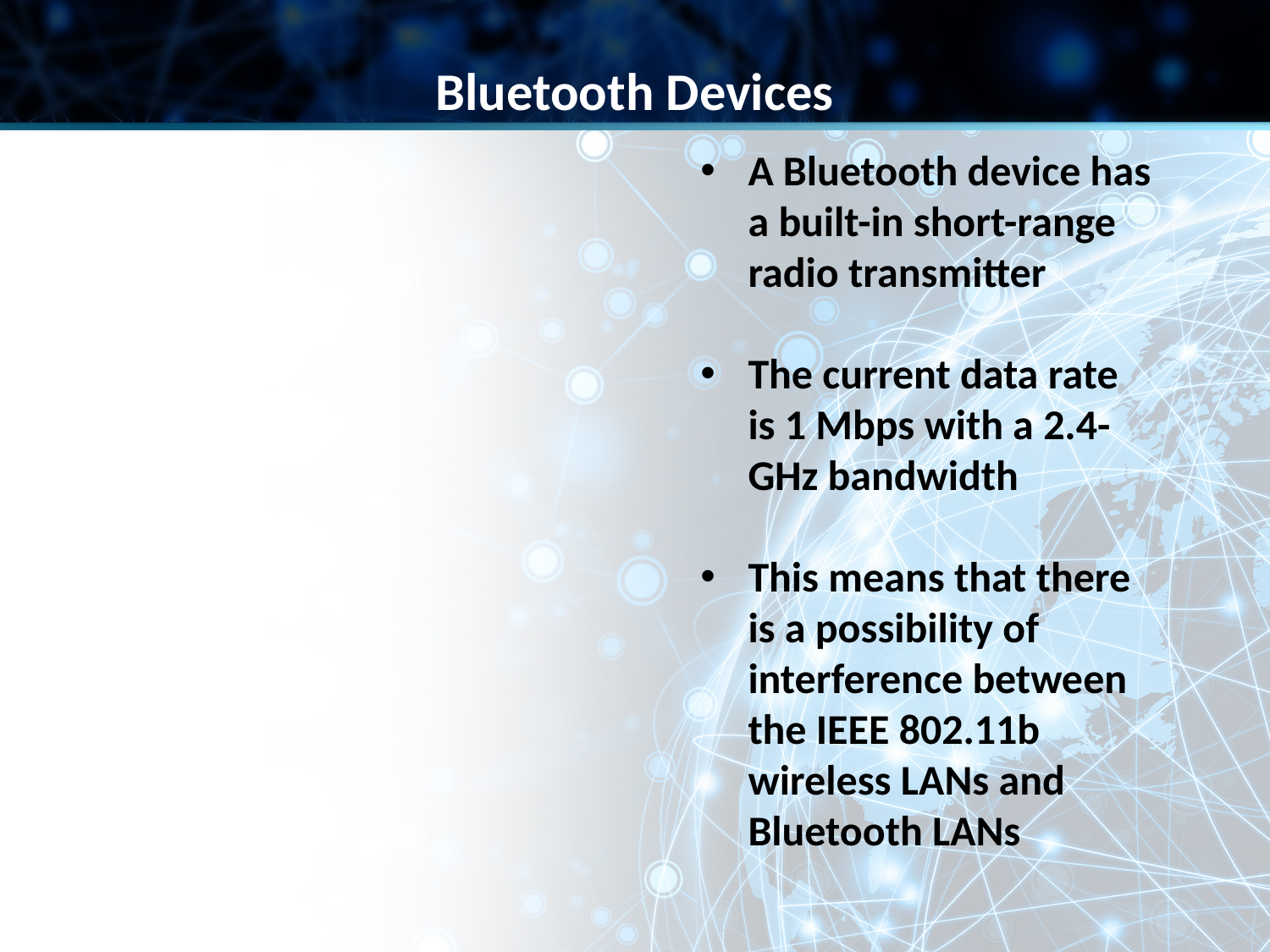

Bluetooth Devices
A Bluetooth device has a built-in short-range radio transmitter

The current data rate is 1 Mbps with a 2.4-GHz bandwidth

This means that there is a possibility of interference between the IEEE 802.11b wireless LANs and Bluetooth LANs